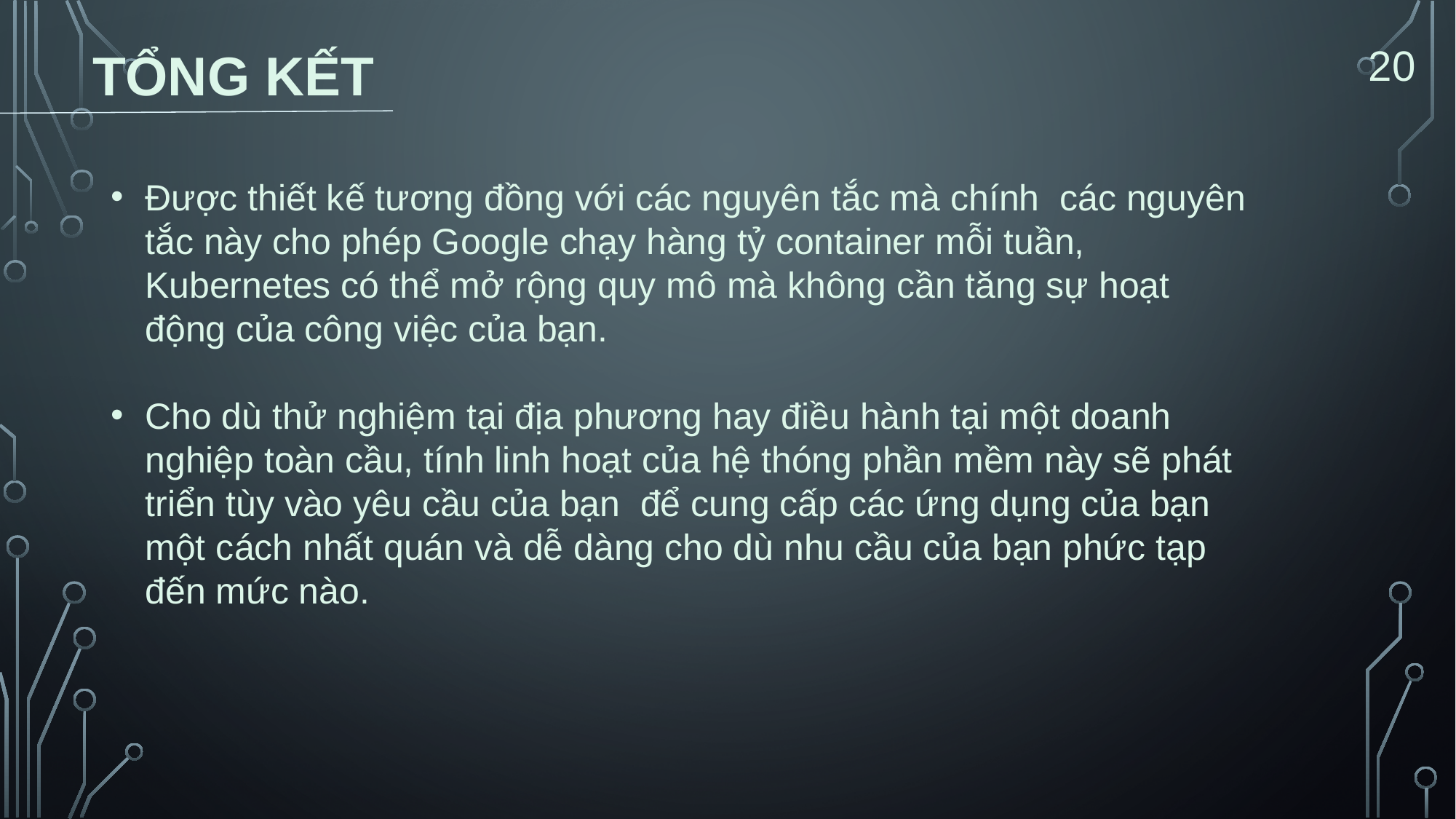

20
TỔNG KẾT
Được thiết kế tương đồng với các nguyên tắc mà chính  các nguyên tắc này cho phép Google chạy hàng tỷ container mỗi tuần, Kubernetes có thể mở rộng quy mô mà không cần tăng sự hoạt động của công việc của bạn.

Cho dù thử nghiệm tại địa phương hay điều hành tại một doanh nghiệp toàn cầu, tính linh hoạt của hệ thóng phần mềm này sẽ phát triển tùy vào yêu cầu của bạn  để cung cấp các ứng dụng của bạn một cách nhất quán và dễ dàng cho dù nhu cầu của bạn phức tạp đến mức nào.